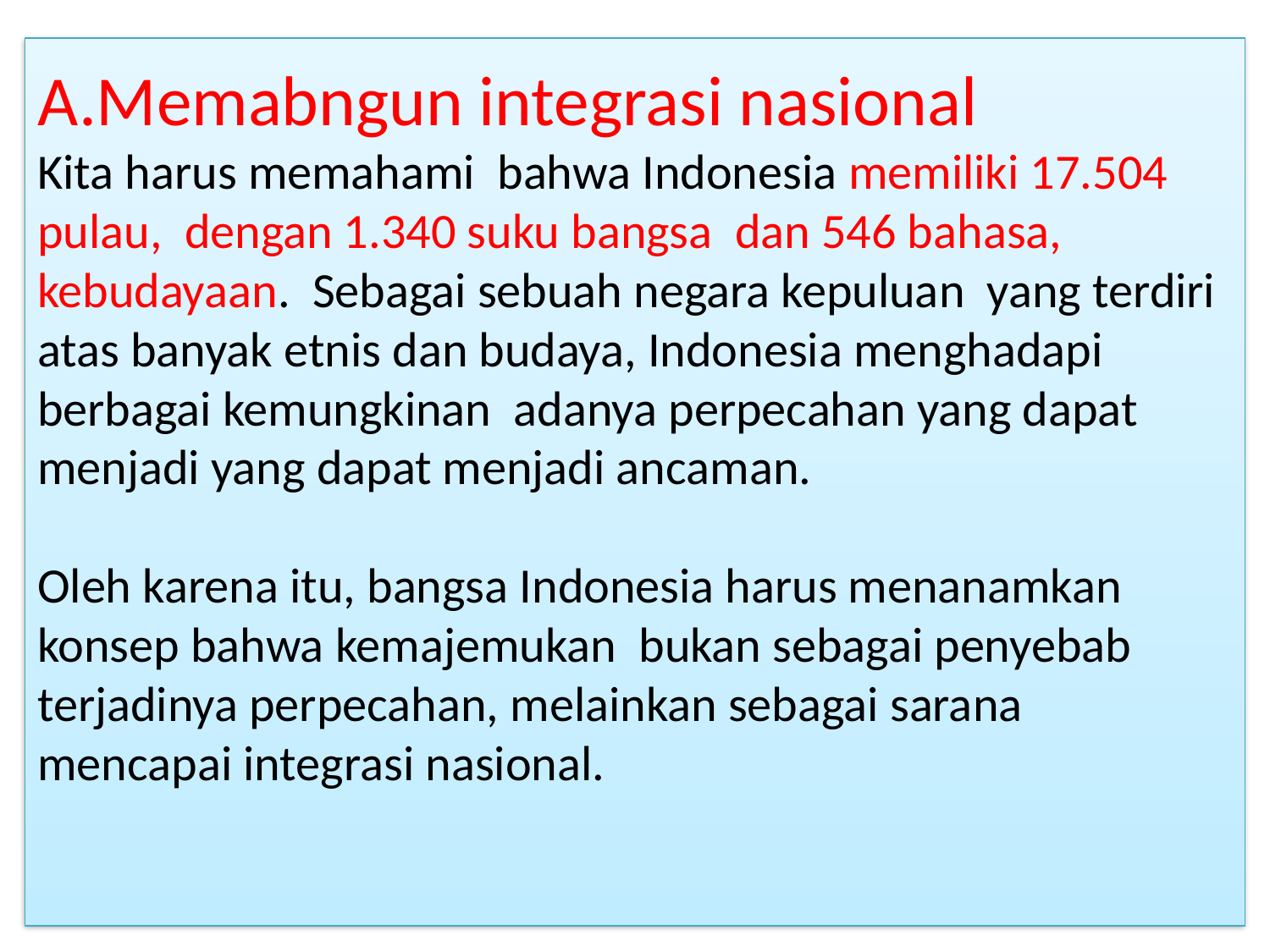

# A.Memabngun integrasi nasional Kita harus memahami  bahwa Indonesia memiliki 17.504 pulau,  dengan 1.340 suku bangsa  dan 546 bahasa, kebudayaan.  Sebagai sebuah negara kepuluan  yang terdiri atas banyak etnis dan budaya, Indonesia menghadapi berbagai kemungkinan  adanya perpecahan yang dapat menjadi yang dapat menjadi ancaman. Oleh karena itu, bangsa Indonesia harus menanamkan  konsep bahwa kemajemukan  bukan sebagai penyebab  terjadinya perpecahan, melainkan sebagai sarana  mencapai integrasi nasional.